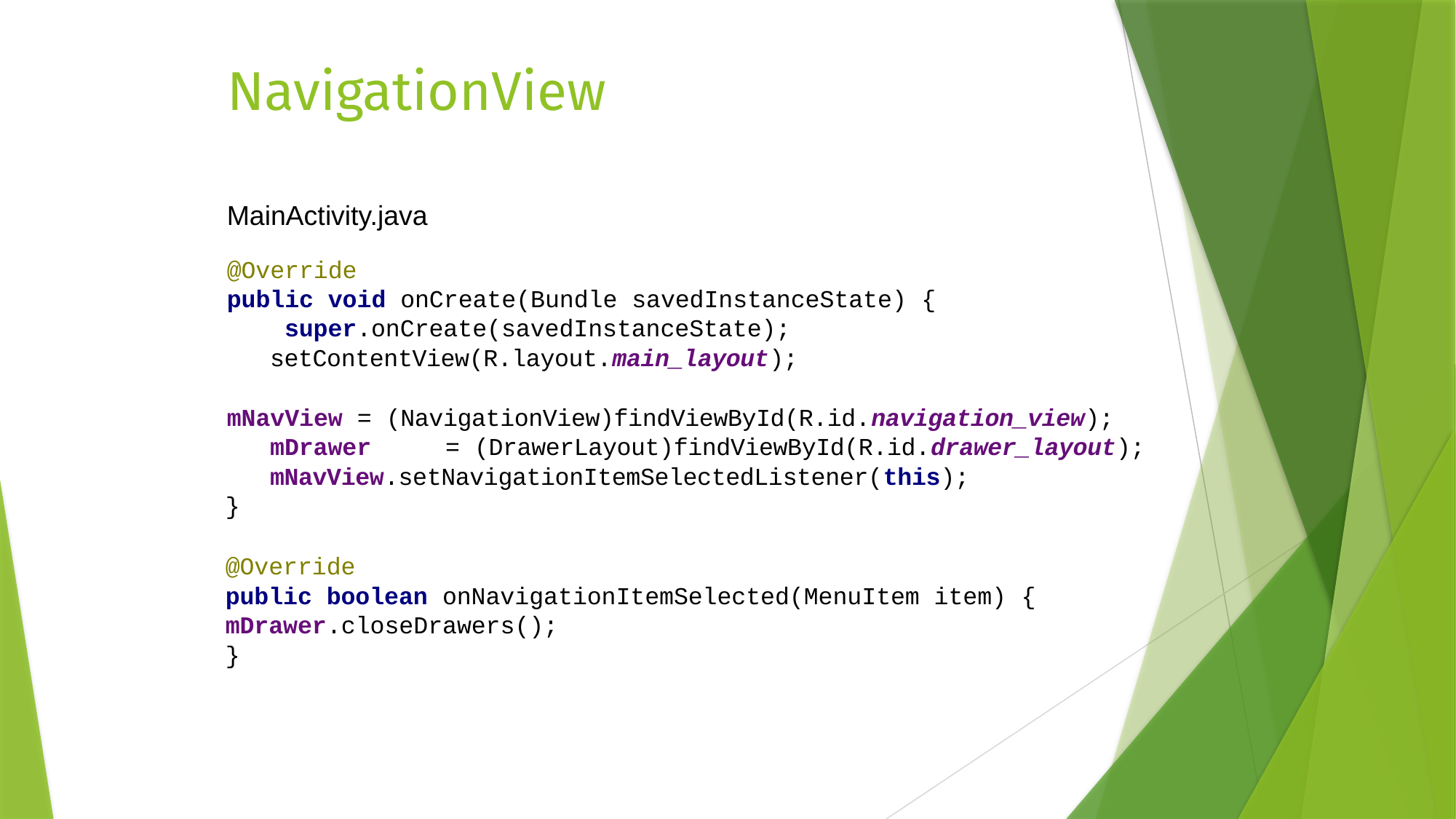

# NavigationView
MainActivity.java
@Override
public void onCreate(Bundle savedInstanceState) {  super.onCreate(savedInstanceState);  setContentView(R.layout.main_layout);

mNavView = (NavigationView)findViewById(R.id.navigation_view);  mDrawer	= (DrawerLayout)findViewById(R.id.drawer_layout);  mNavView.setNavigationItemSelectedListener(this);
}

@Override
public boolean onNavigationItemSelected(MenuItem item) {
mDrawer.closeDrawers();
}